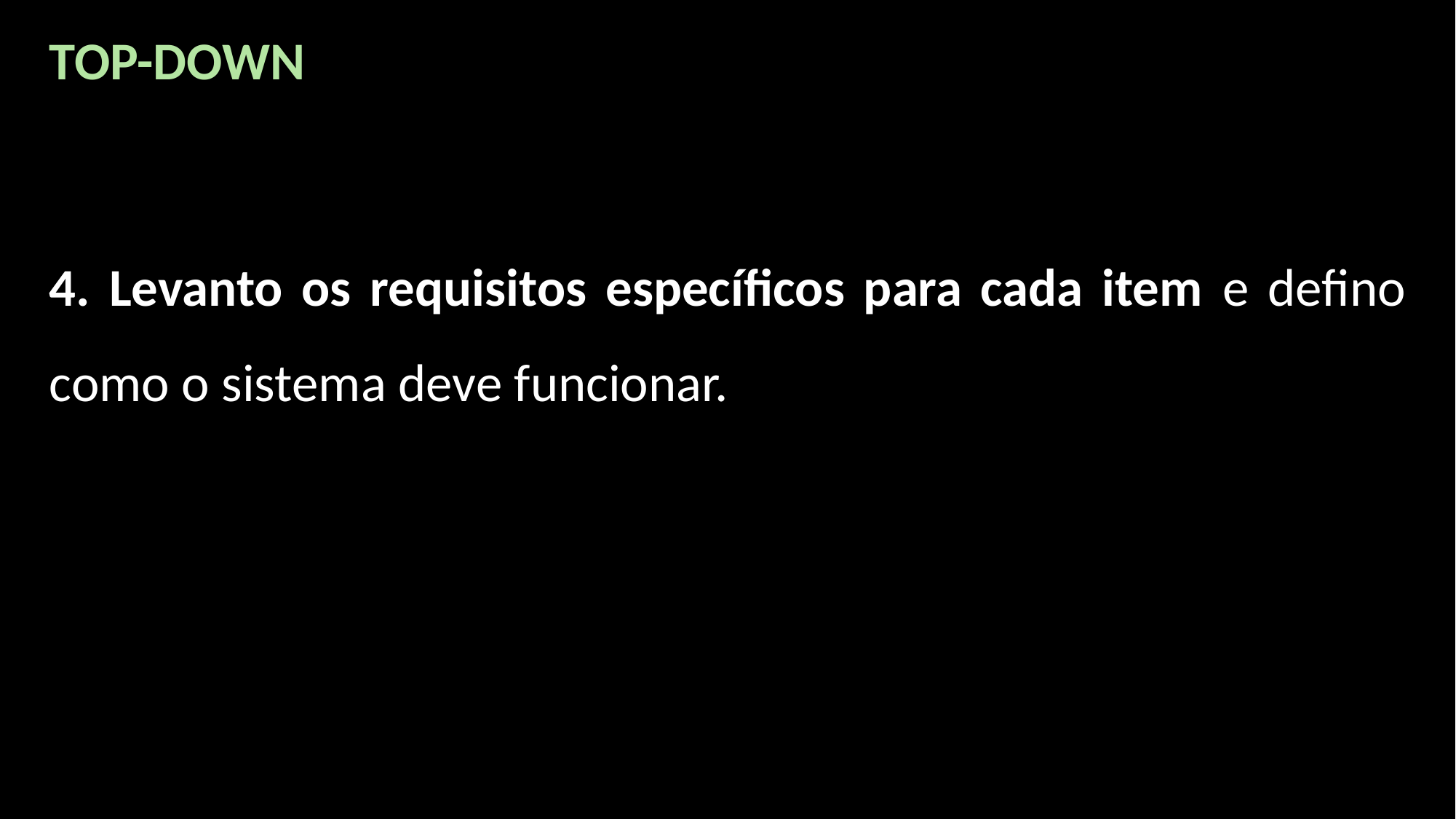

TOP-DOWN
4. Levanto os requisitos específicos para cada item e defino como o sistema deve funcionar.